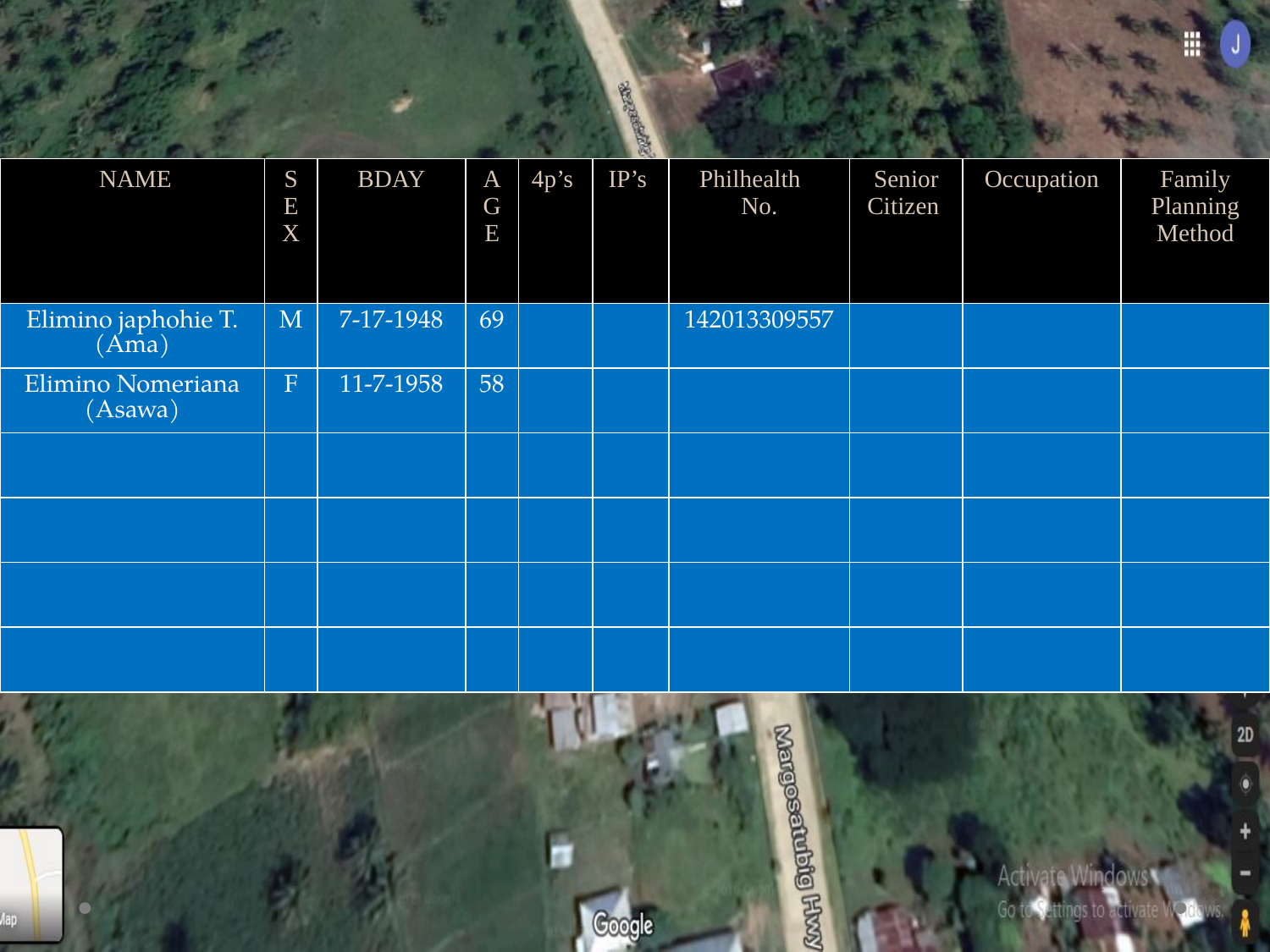

| NAME | SEX | BDAY | AGE | 4p’s | IP’s | Philhealth No. | Senior Citizen | Occupation | Family Planning Method |
| --- | --- | --- | --- | --- | --- | --- | --- | --- | --- |
| Elimino japhohie T. (Ama) | M | 7-17-1948 | 69 |  |  | 142013309557 |  |  |  |
| Elimino Nomeriana (Asawa) | F | 11-7-1958 | 58 |  |  |  |  |  |  |
|  |  |  |  |  |  |  |  |  |  |
|  |  |  |  |  |  |  |  |  |  |
|  |  |  |  |  |  |  |  |  |  |
|  |  |  |  |  |  |  |  |  |  |